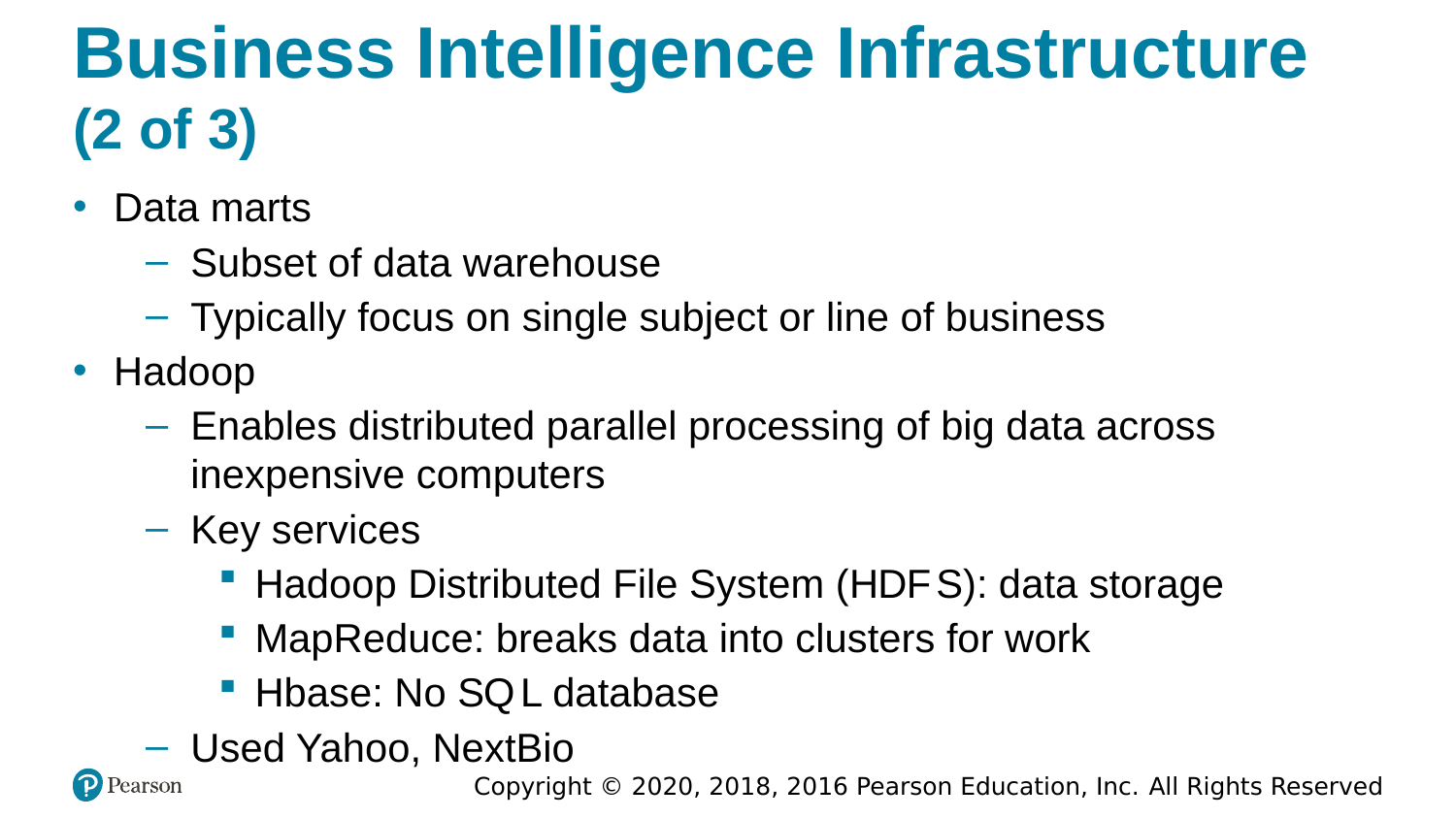

# Business Intelligence Infrastructure  (2 of 3)
Data marts
Subset of data warehouse
Typically focus on single subject or line of business
Hadoop
Enables distributed parallel processing of big data across inexpensive computers
Key services
Hadoop Distributed File System (H D F S): data storage
MapReduce: breaks data into clusters for work
Hbase: No S Q L database
Used Yahoo, NextBio